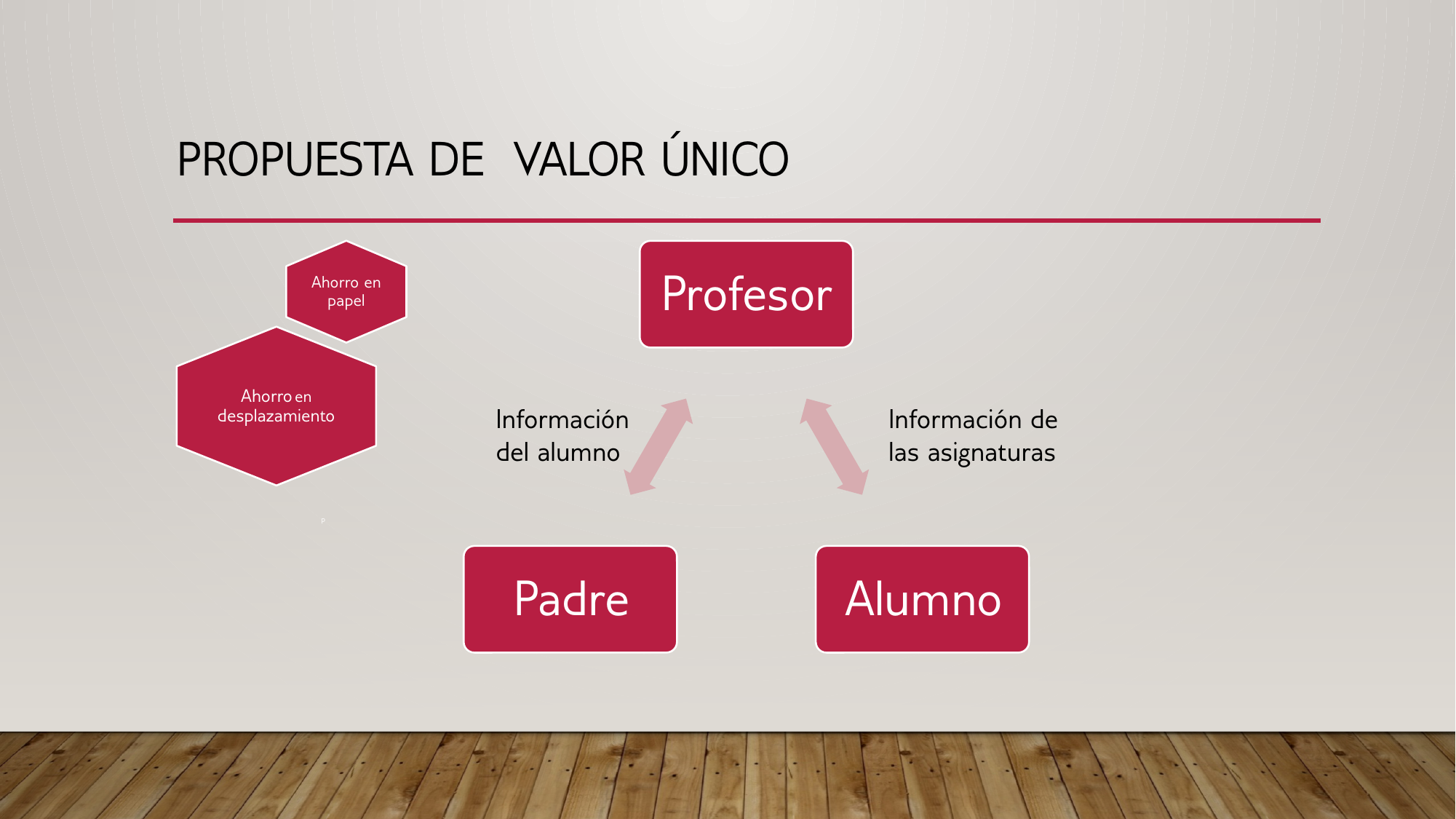

# Propuesta de  Valor Único
Ahorro en papel

Ahorro en desplazamiento

d

Profesor

Alumno

Padre

Información del alumno
Información de las asignaturas